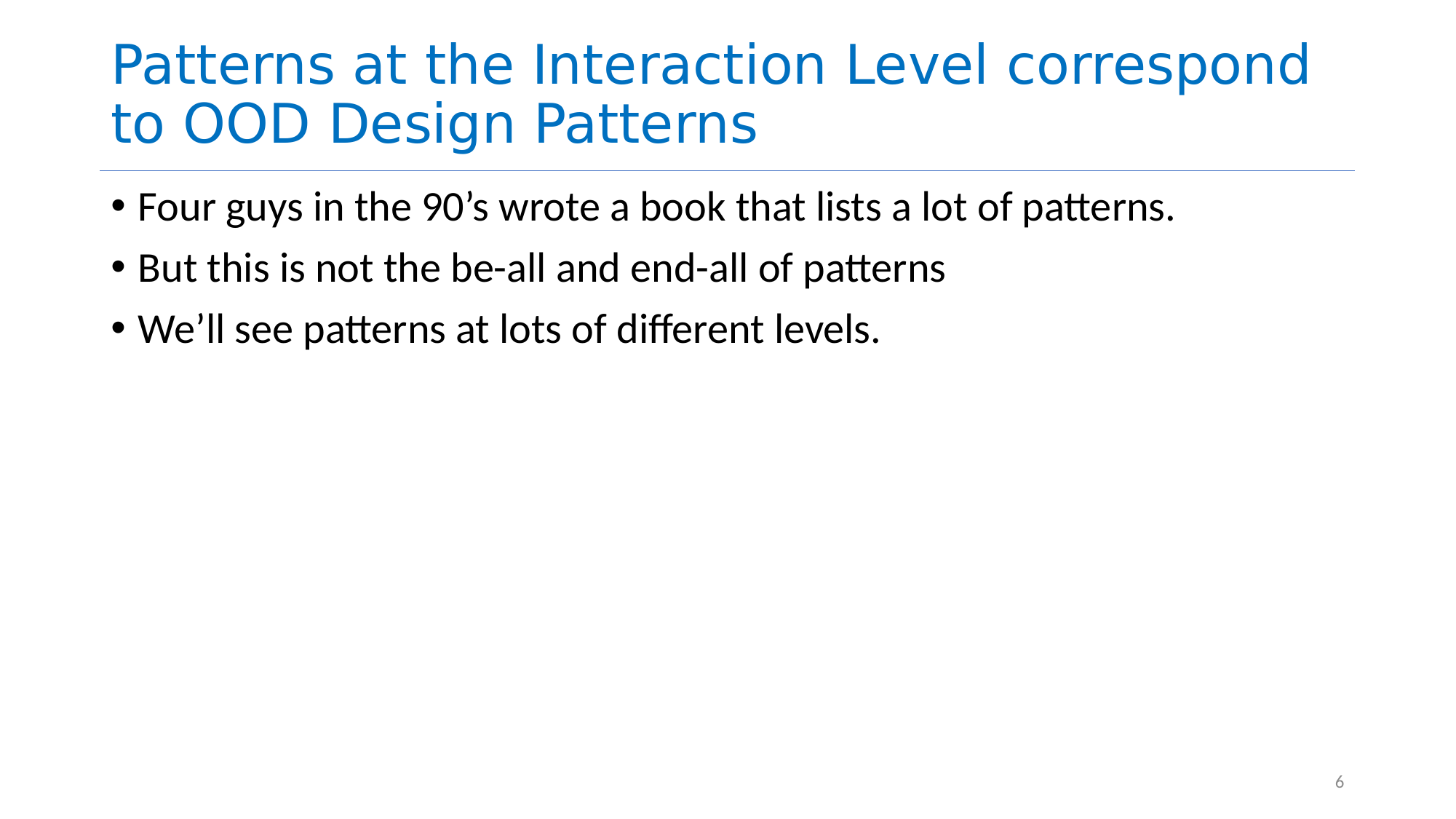

# Patterns at the Interaction Level correspond to OOD Design Patterns
Four guys in the 90’s wrote a book that lists a lot of patterns.
But this is not the be-all and end-all of patterns
We’ll see patterns at lots of different levels.
6